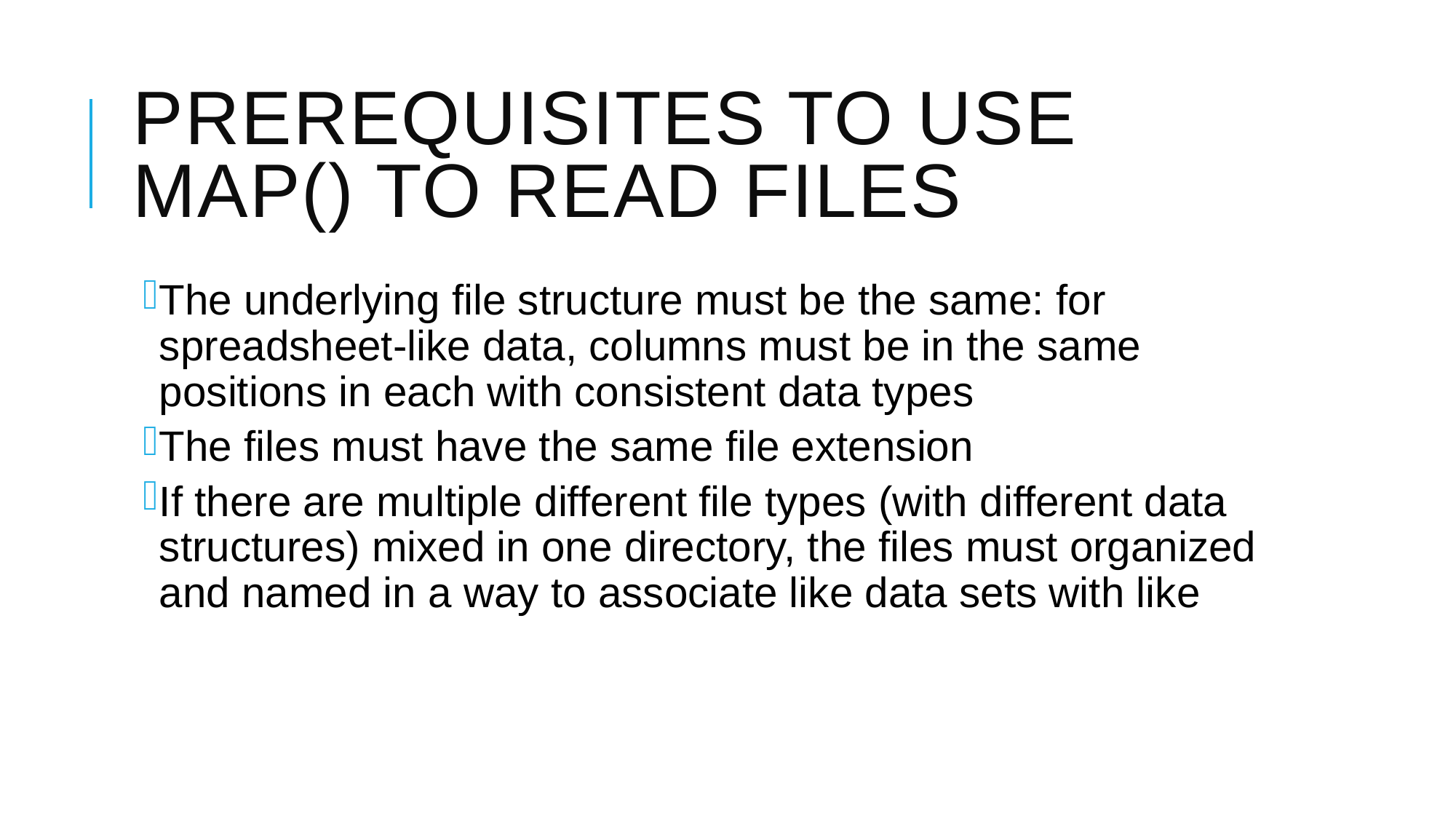

# Prerequisites to use map() to read files
The underlying file structure must be the same: for spreadsheet-like data, columns must be in the same positions in each with consistent data types
The files must have the same file extension
If there are multiple different file types (with different data structures) mixed in one directory, the files must organized and named in a way to associate like data sets with like